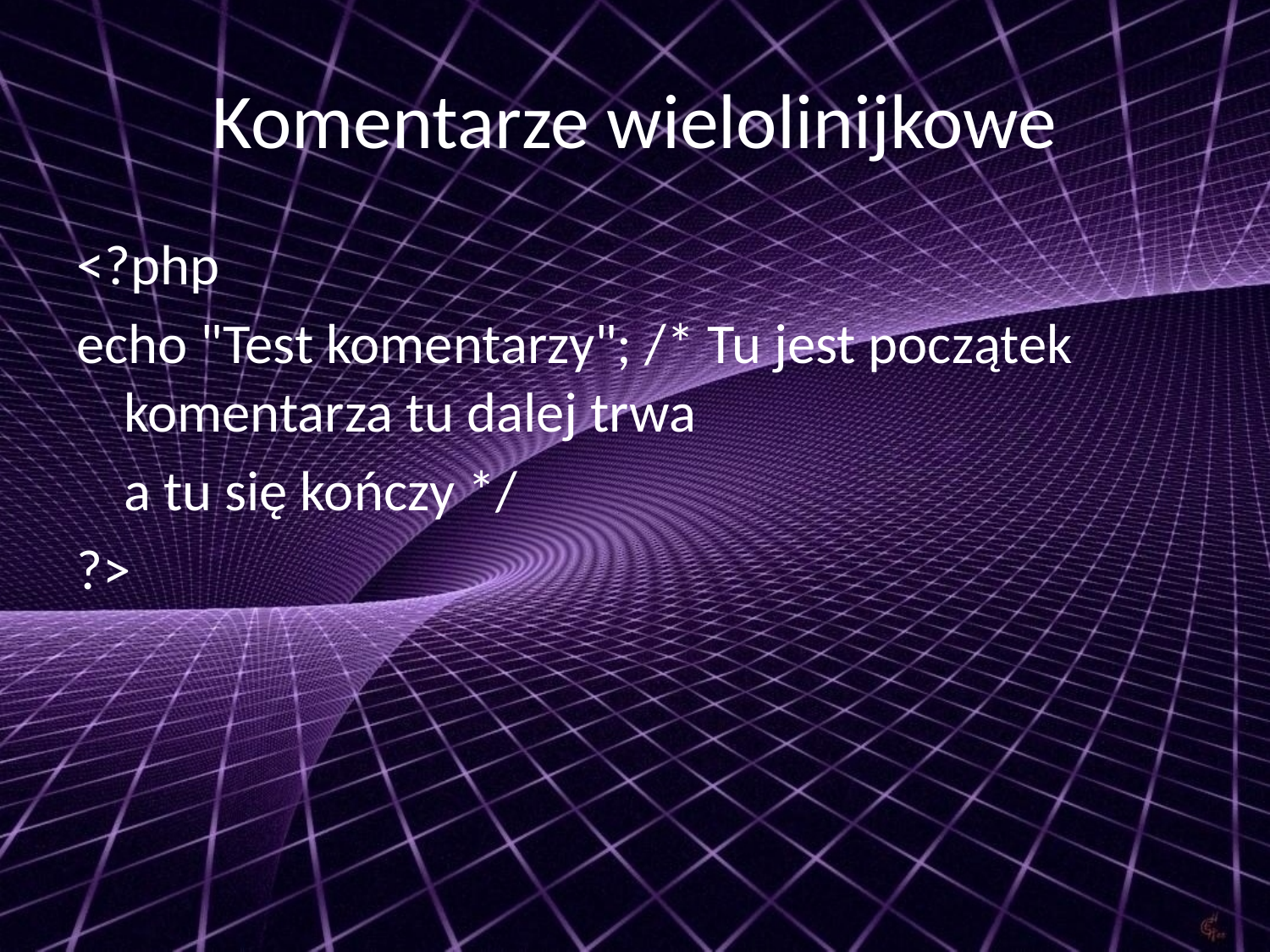

# Komentarze wielolinijkowe
<?php
echo "Test komentarzy"; /* Tu jest początek komentarza tu dalej trwa
	a tu się kończy */
?>